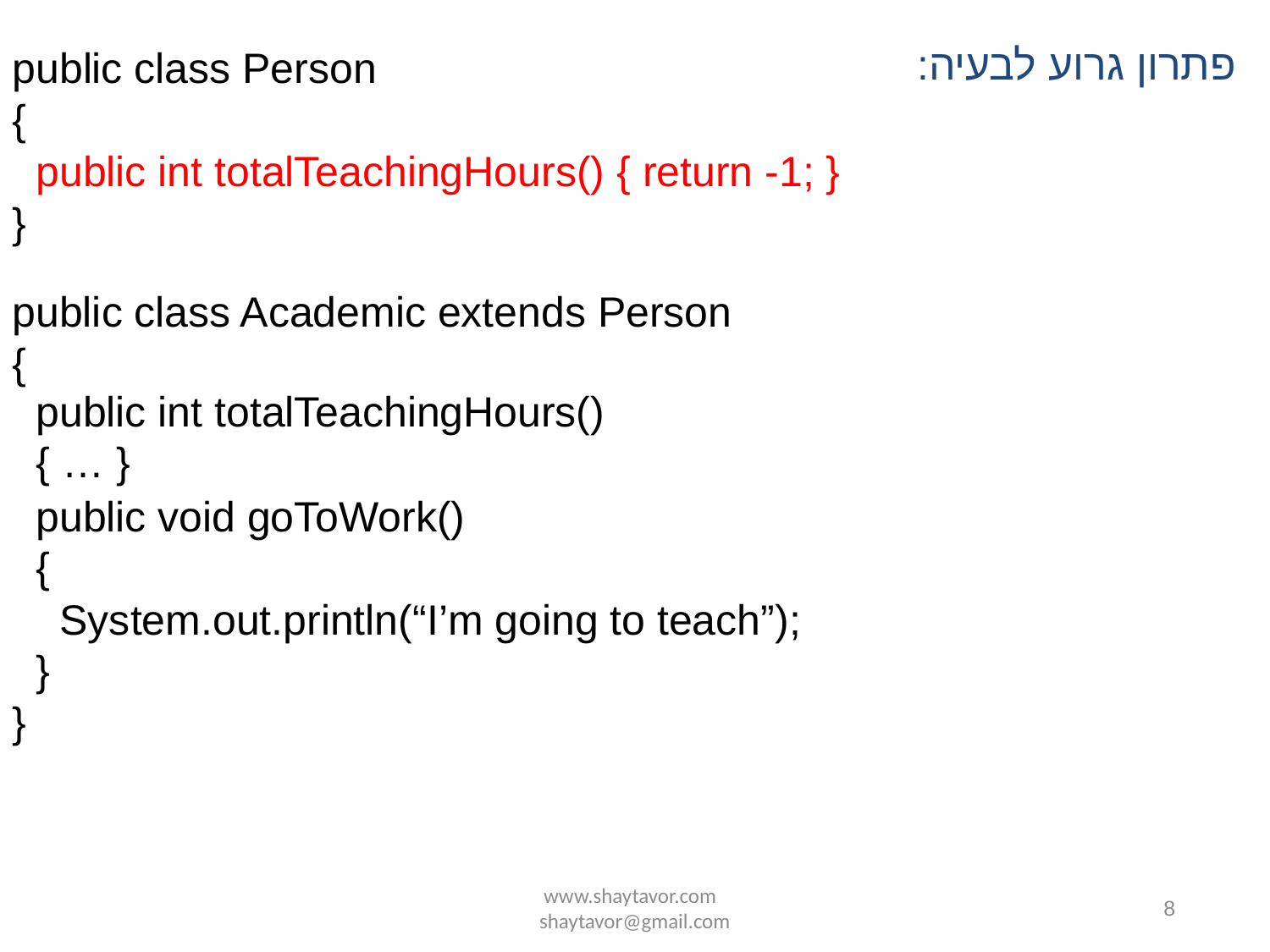

פתרון גרוע לבעיה:
public class Person
{
  public int totalTeachingHours() { return -1; }
}
public class Academic extends Person
{
  public int totalTeachingHours()
  { … }
  public void goToWork()
  {
    System.out.println(“I’m going to teach”);
  }
}
www.shaytavor.com   shaytavor@gmail.com
8